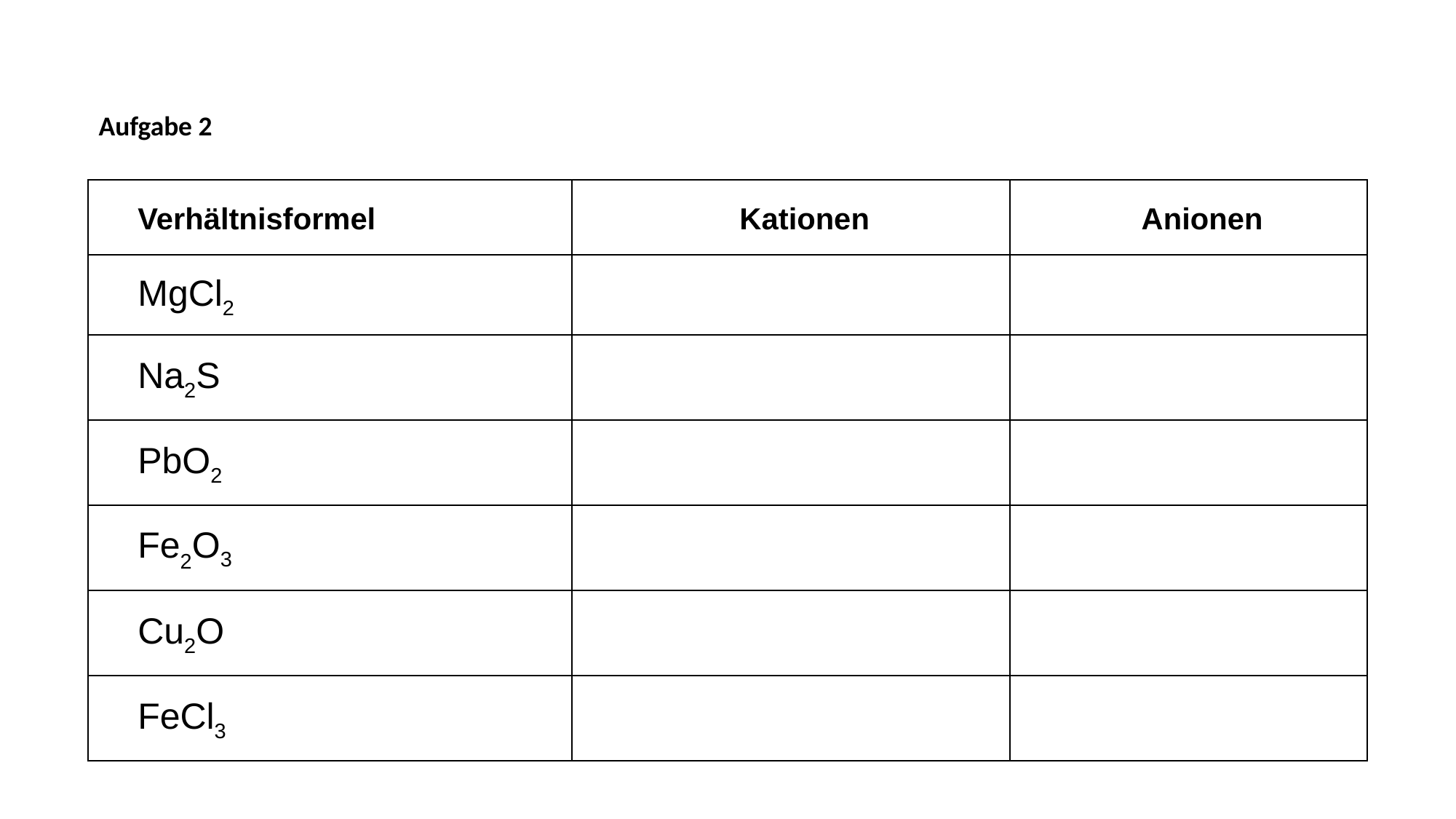

Aufgabe 2
| Verhältnisformel | Kationen | Anionen |
| --- | --- | --- |
| MgCl2 | Mg2+ | 2 Cl- |
| Na2S | 2 Na+ | S2- |
| PbO2 | Pb4+ | 2 O2- |
| Fe2O3 | 2 Fe3+ | 3 O2- |
| Cu2O | 2 Cu+ | O2- |
| FeCl3 | Fe3+ | 3 Cl- |